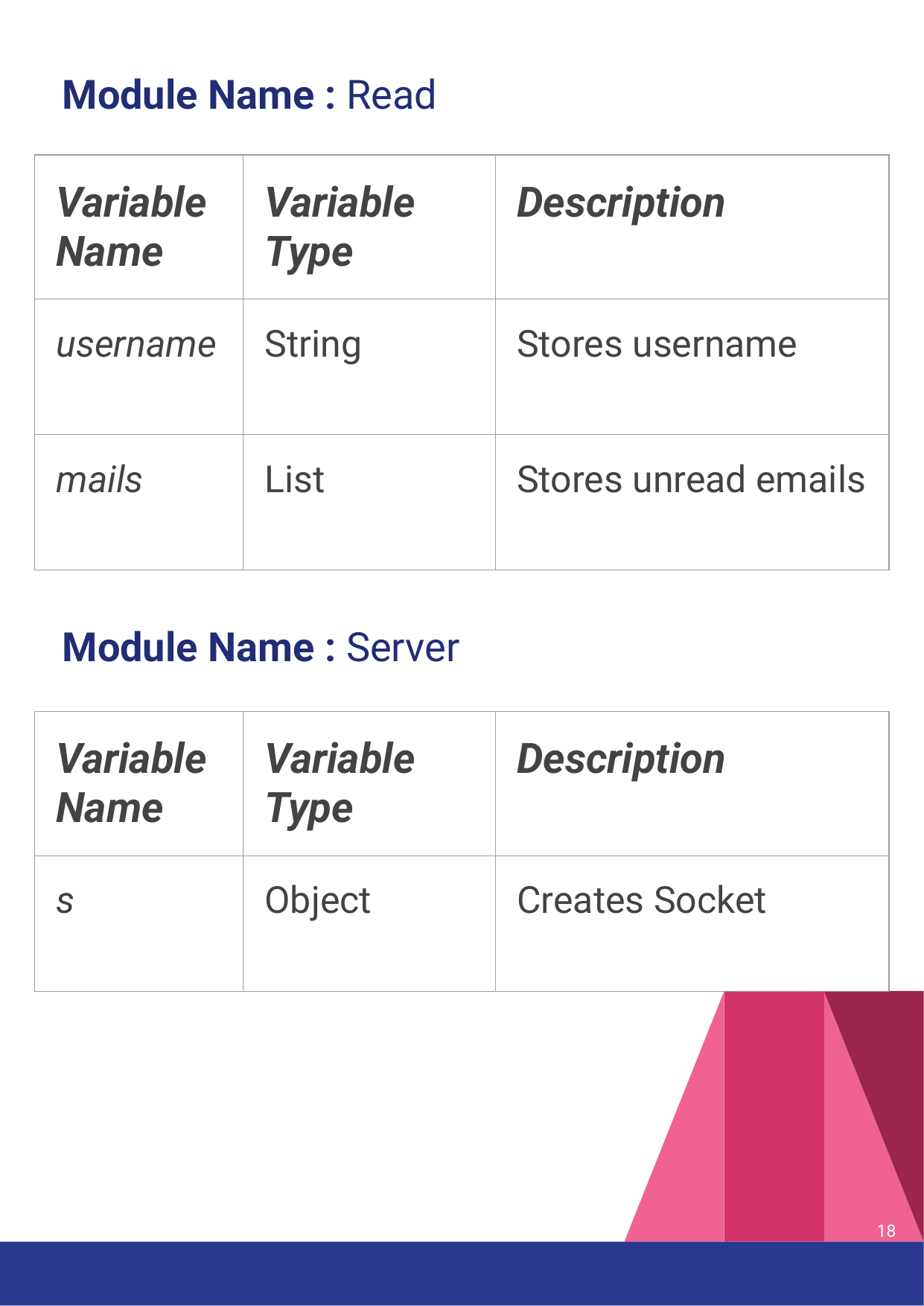

Module Name : Read
| Variable Name | Variable Type | Description |
| --- | --- | --- |
| username | String | Stores username |
| mails | List | Stores unread emails |
Module Name : Server
| Variable Name | Variable Type | Description |
| --- | --- | --- |
| s | Object | Creates Socket |
18